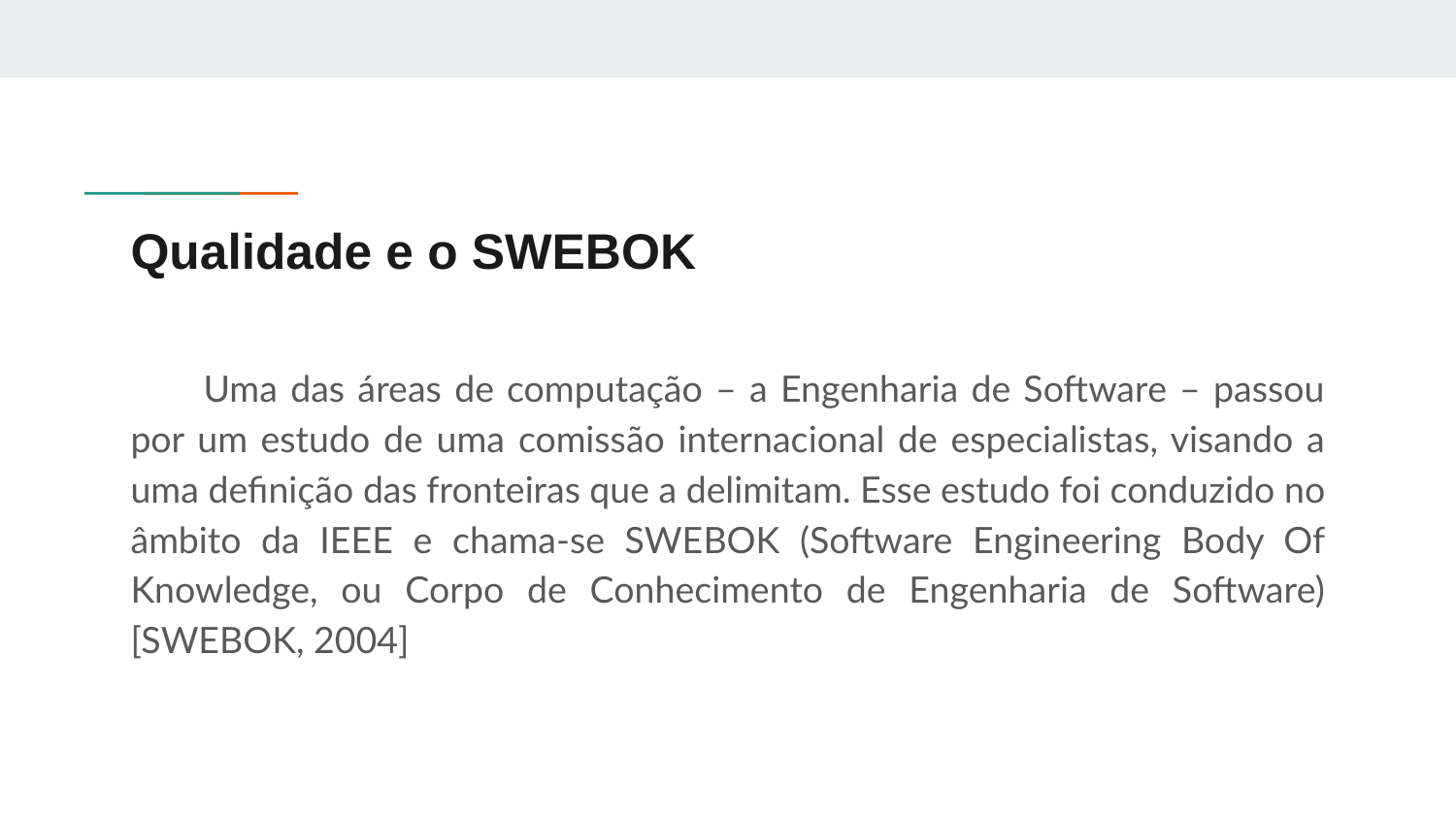

# Qualidade e o SWEBOK
Uma das áreas de computação – a Engenharia de Software – passou por um estudo de uma comissão internacional de especialistas, visando a uma definição das fronteiras que a delimitam. Esse estudo foi conduzido no âmbito da IEEE e chama-se SWEBOK (Software Engineering Body Of Knowledge, ou Corpo de Conhecimento de Engenharia de Software) [SWEBOK, 2004]